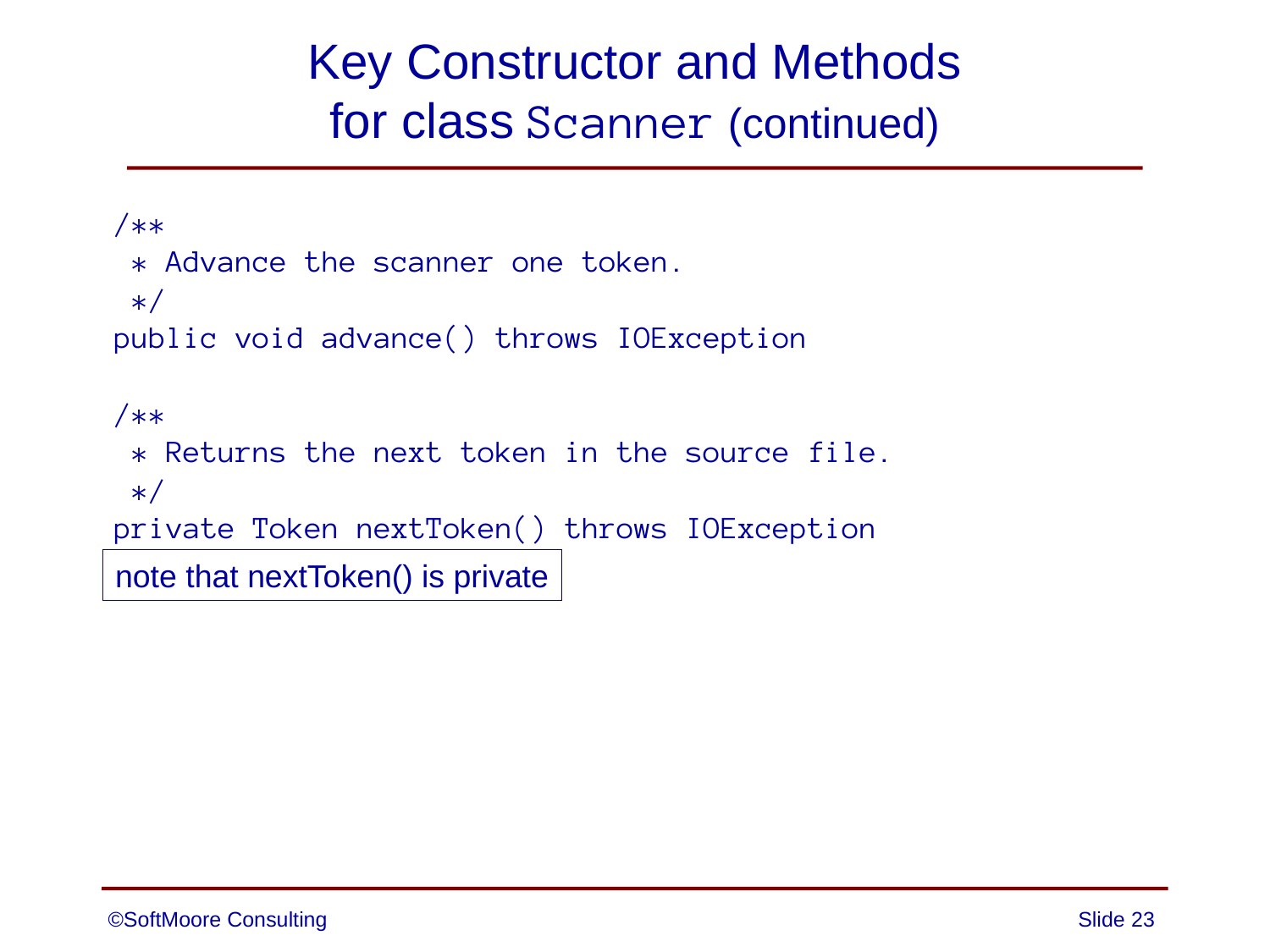

# Key Constructor and Methods for class Scanner (continued)
/**
 * Advance the scanner one token.
 */
public void advance() throws IOException

/**
 * Returns the next token in the source file.
 */
private Token nextToken() throws IOException
note that nextToken() is private
©SoftMoore Consulting
Slide 23